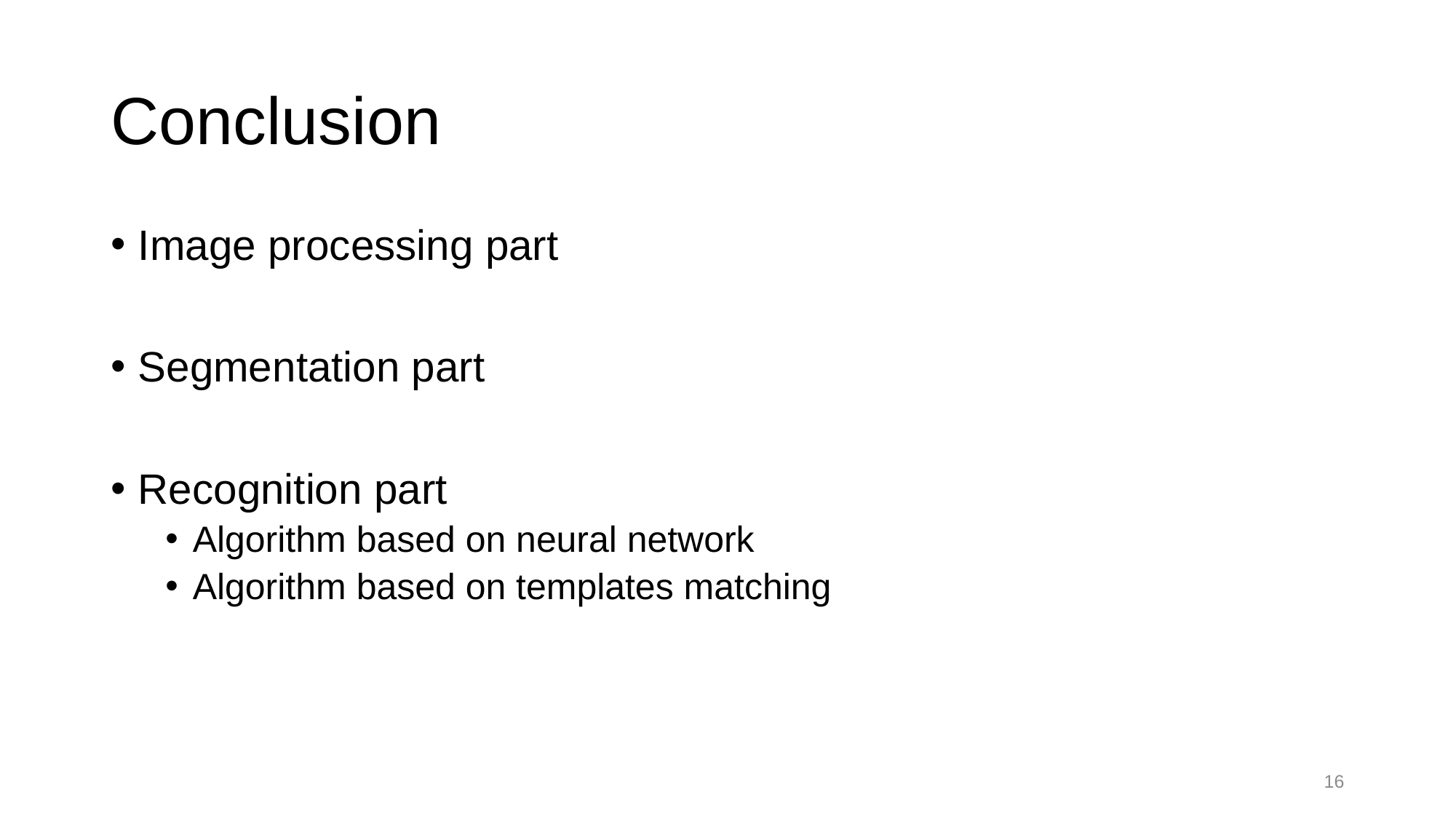

# Conclusion
Image processing part

Segmentation part

Recognition part
Algorithm based on neural network
Algorithm based on templates matching

16